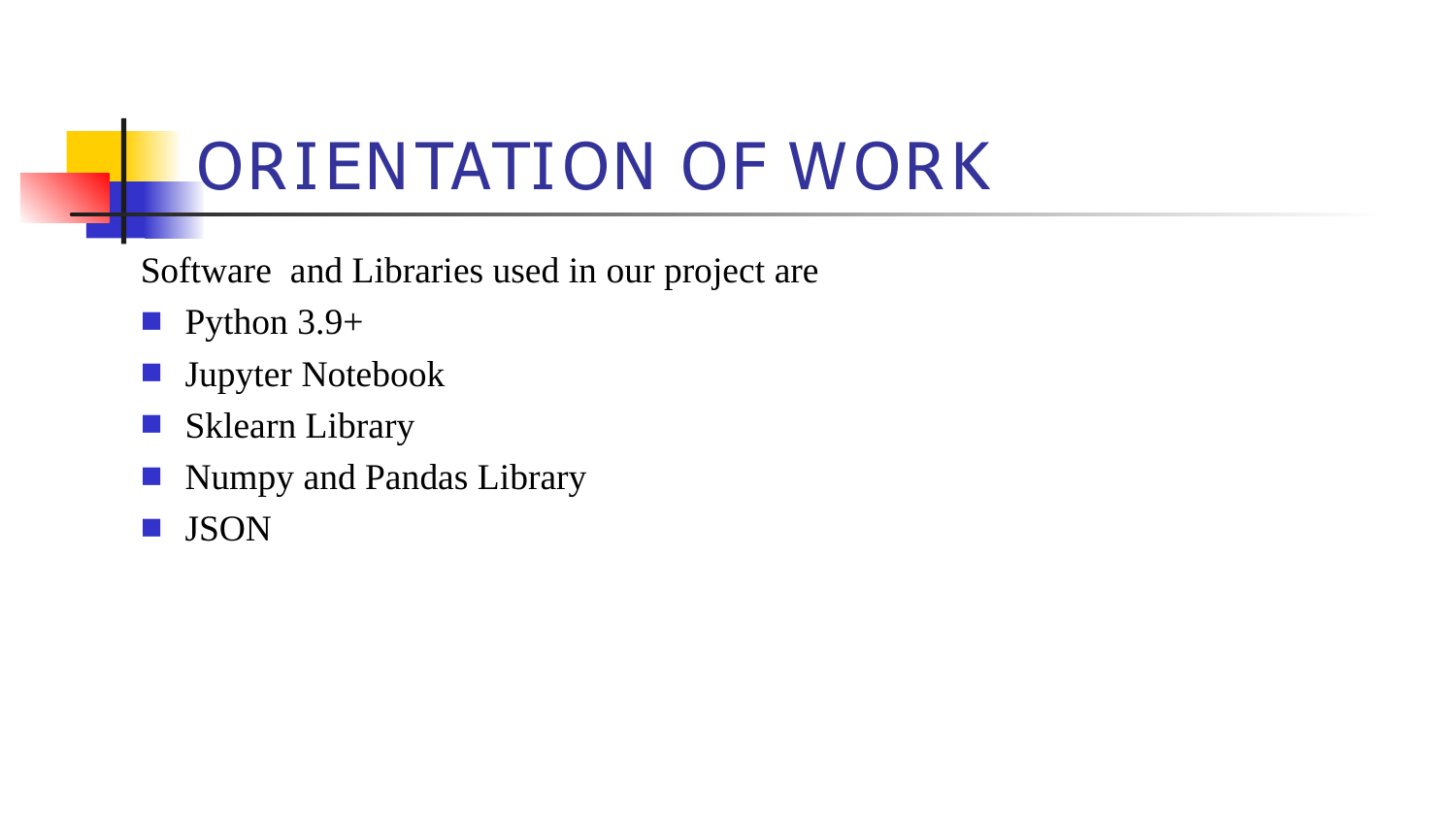

# ORIENTATION OF WORK
Software  and Libraries used in our project are
Python 3.9+
Jupyter Notebook
Sklearn Library
Numpy and Pandas Library
JSON